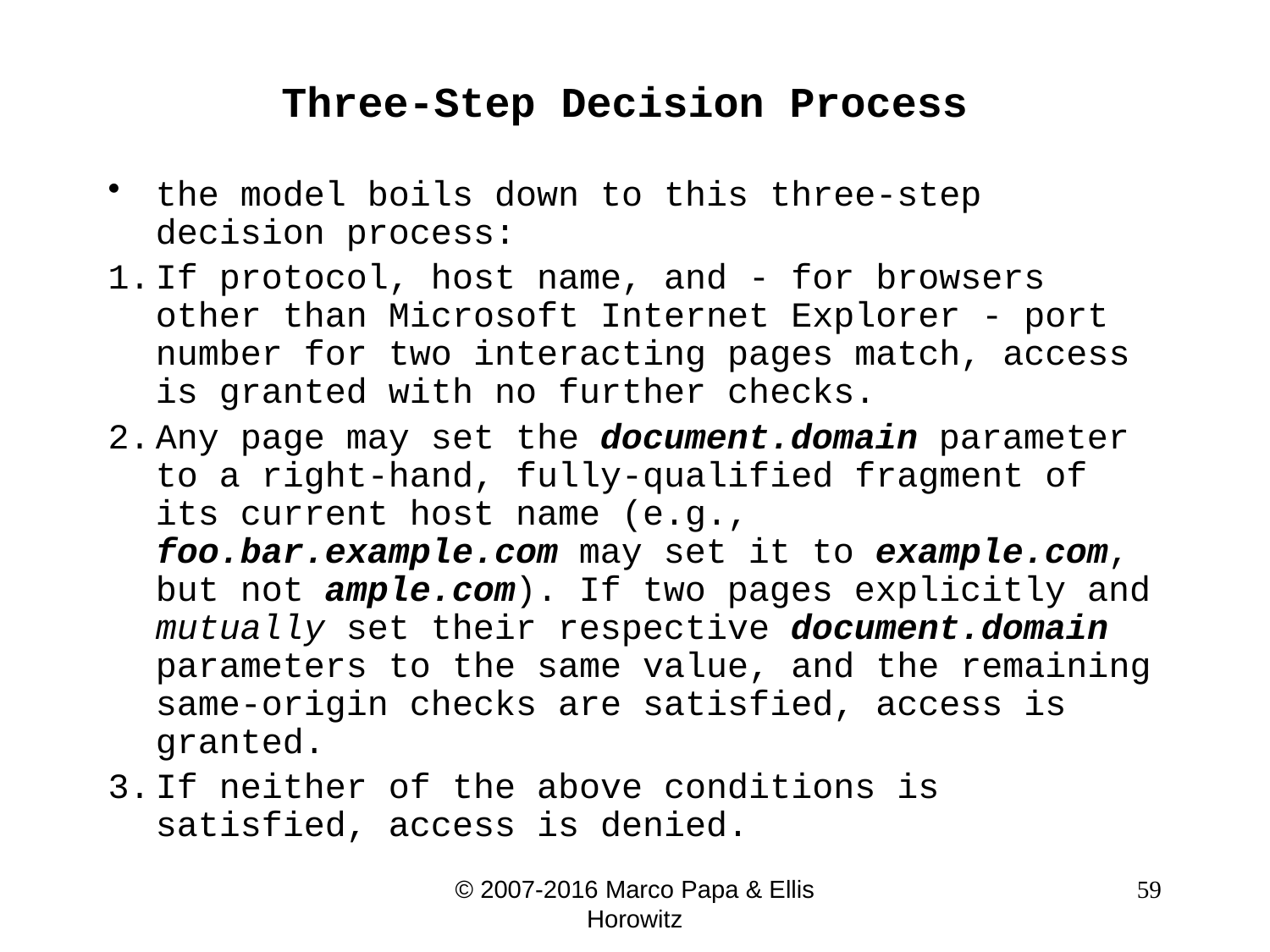

# Three-Step Decision Process
the model boils down to this three-step decision process:
If protocol, host name, and - for browsers other than Microsoft Internet Explorer - port number for two interacting pages match, access is granted with no further checks.
Any page may set the document.domain parameter to a right-hand, fully-qualified fragment of its current host name (e.g., foo.bar.example.com may set it to example.com, but not ample.com). If two pages explicitly and mutually set their respective document.domain parameters to the same value, and the remaining same-origin checks are satisfied, access is granted.
If neither of the above conditions is satisfied, access is denied.
© 2007-2016 Marco Papa & Ellis Horowitz
             59